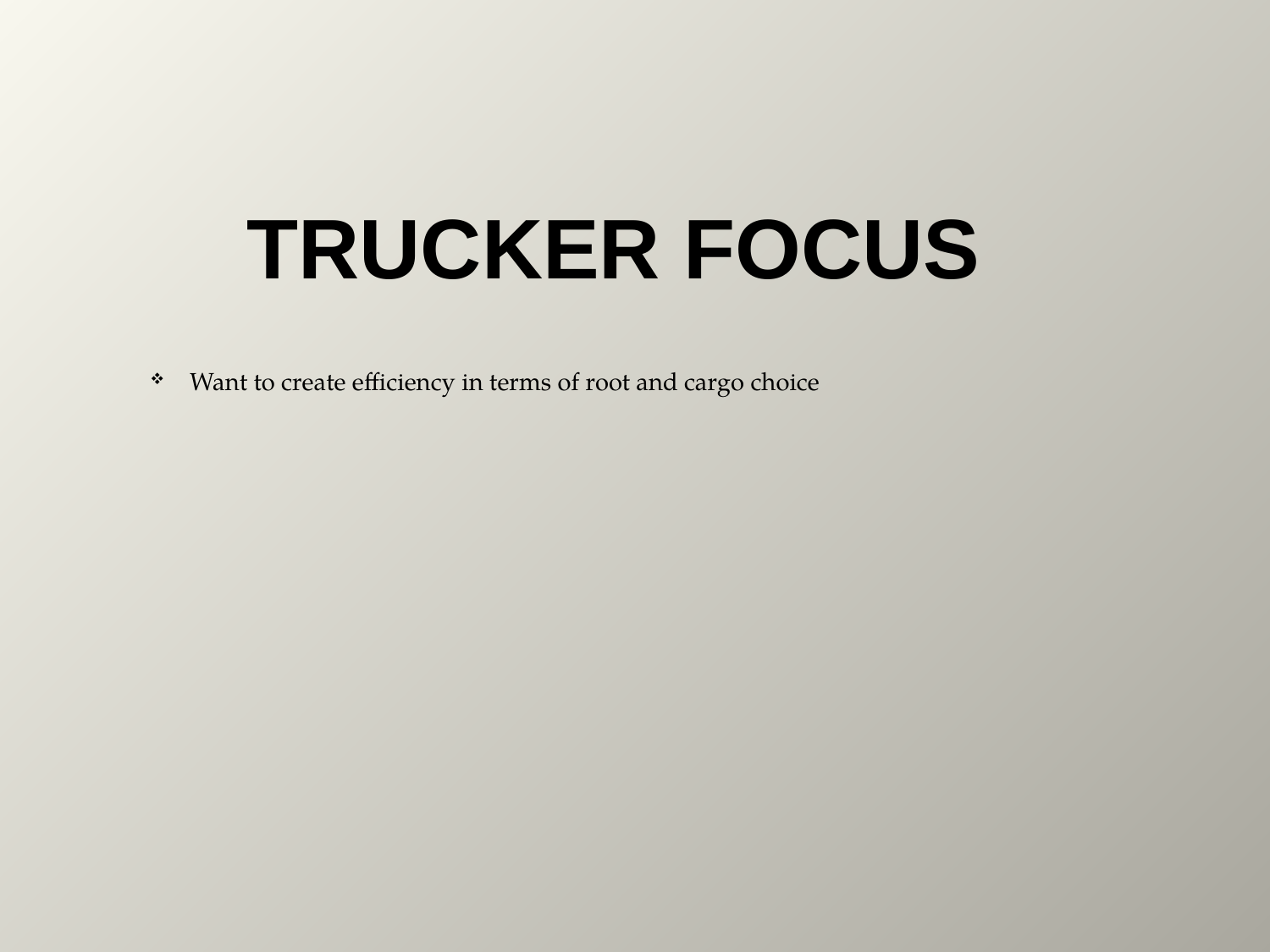

# Trucker Focus
Want to create efficiency in terms of root and cargo choice